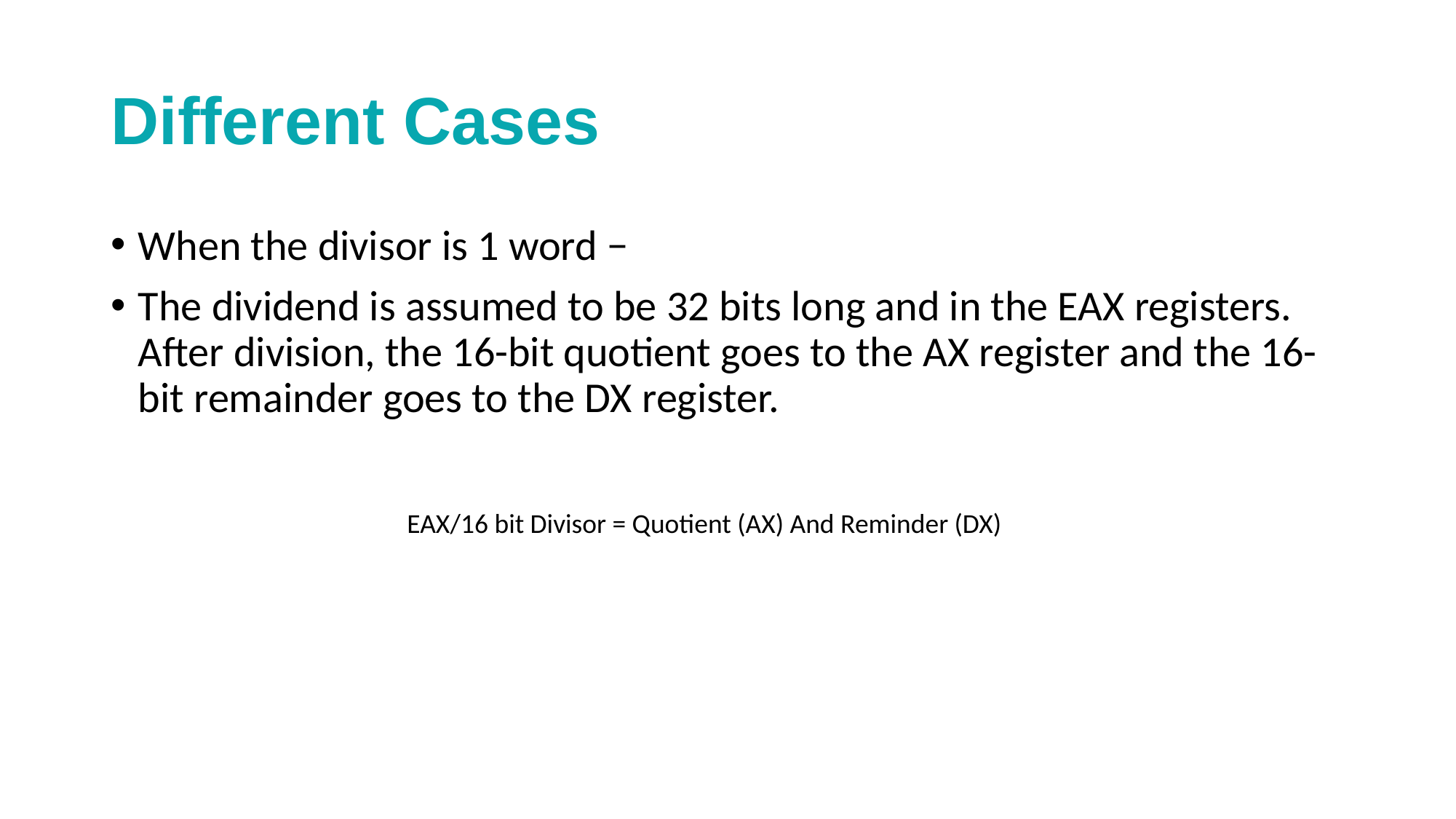

# Different Cases
When the divisor is 1 word −
The dividend is assumed to be 32 bits long and in the EAX registers. After division, the 16-bit quotient goes to the AX register and the 16-bit remainder goes to the DX register.
EAX/16 bit Divisor = Quotient (AX) And Reminder (DX)